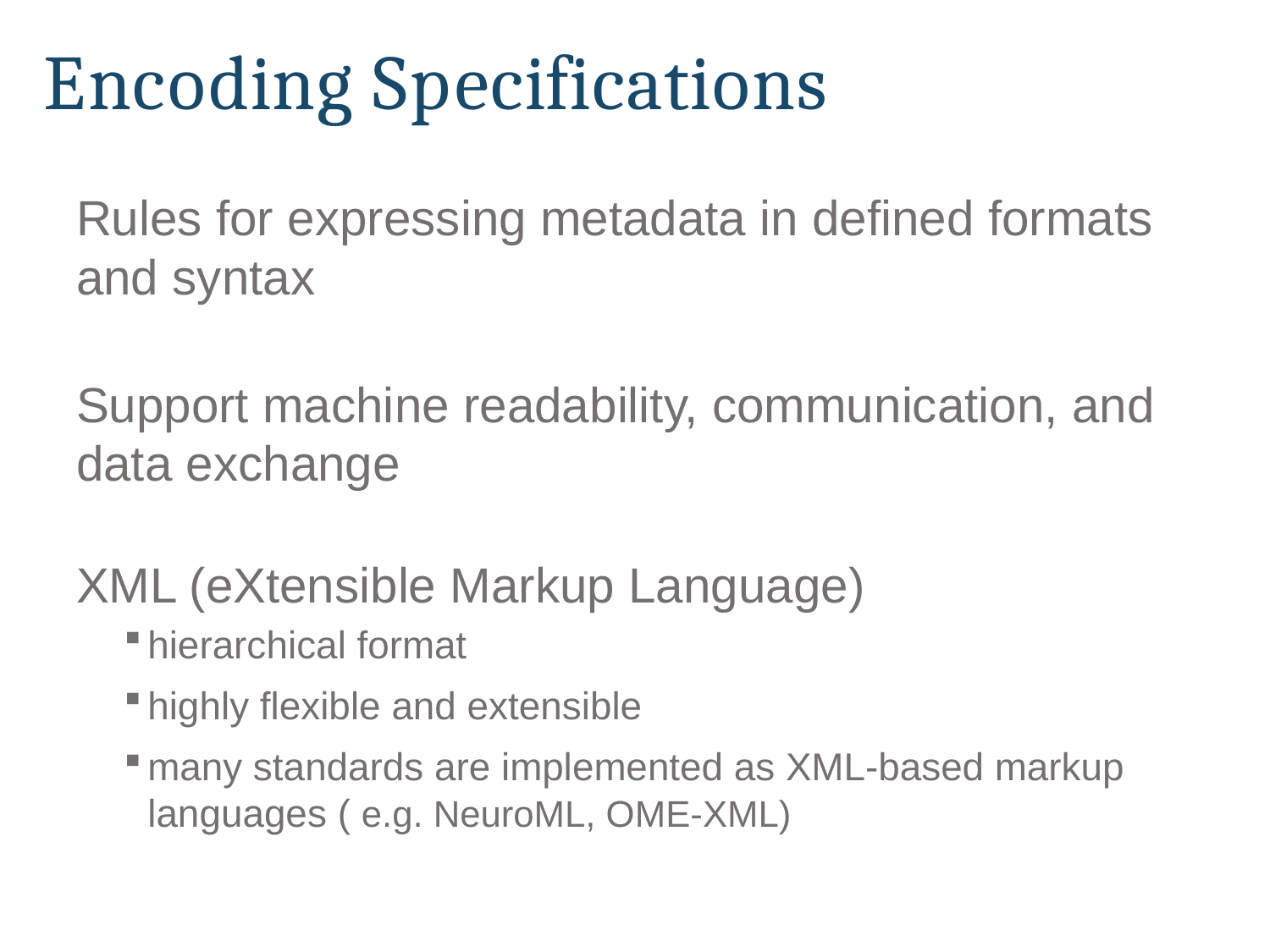

# Encoding Specifications
Rules for expressing metadata in defined formats and syntax
Support machine readability, communication, and data exchange
XML (eXtensible Markup Language)
hierarchical format
highly flexible and extensible
many standards are implemented as XML-based markup languages ( e.g. NeuroML, OME-XML)